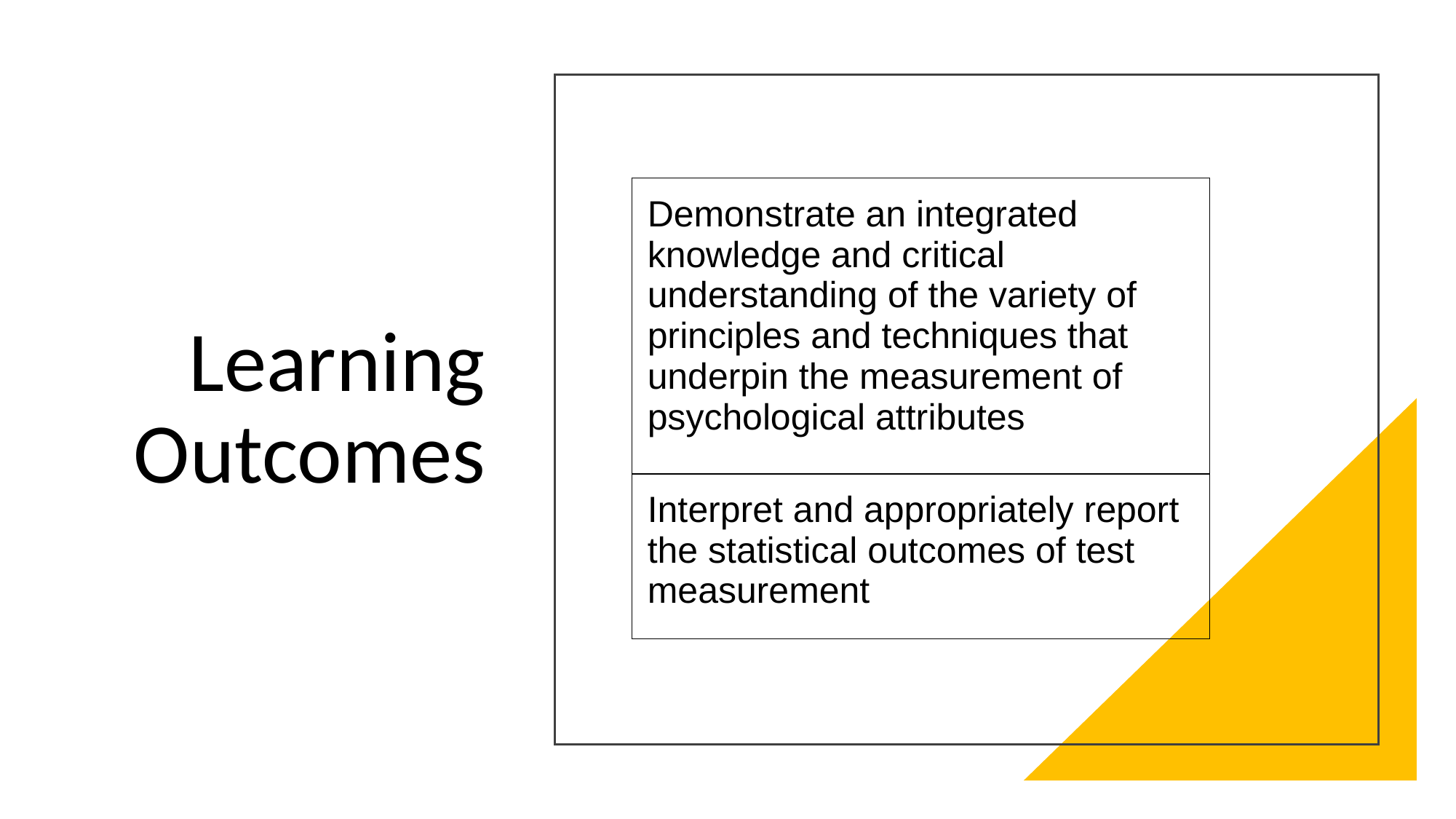

# Learning Outcomes
| Demonstrate an integrated knowledge and critical understanding of the variety of principles and techniques that underpin the measurement of psychological attributes |
| --- |
| Interpret and appropriately report the statistical outcomes of test measurement |